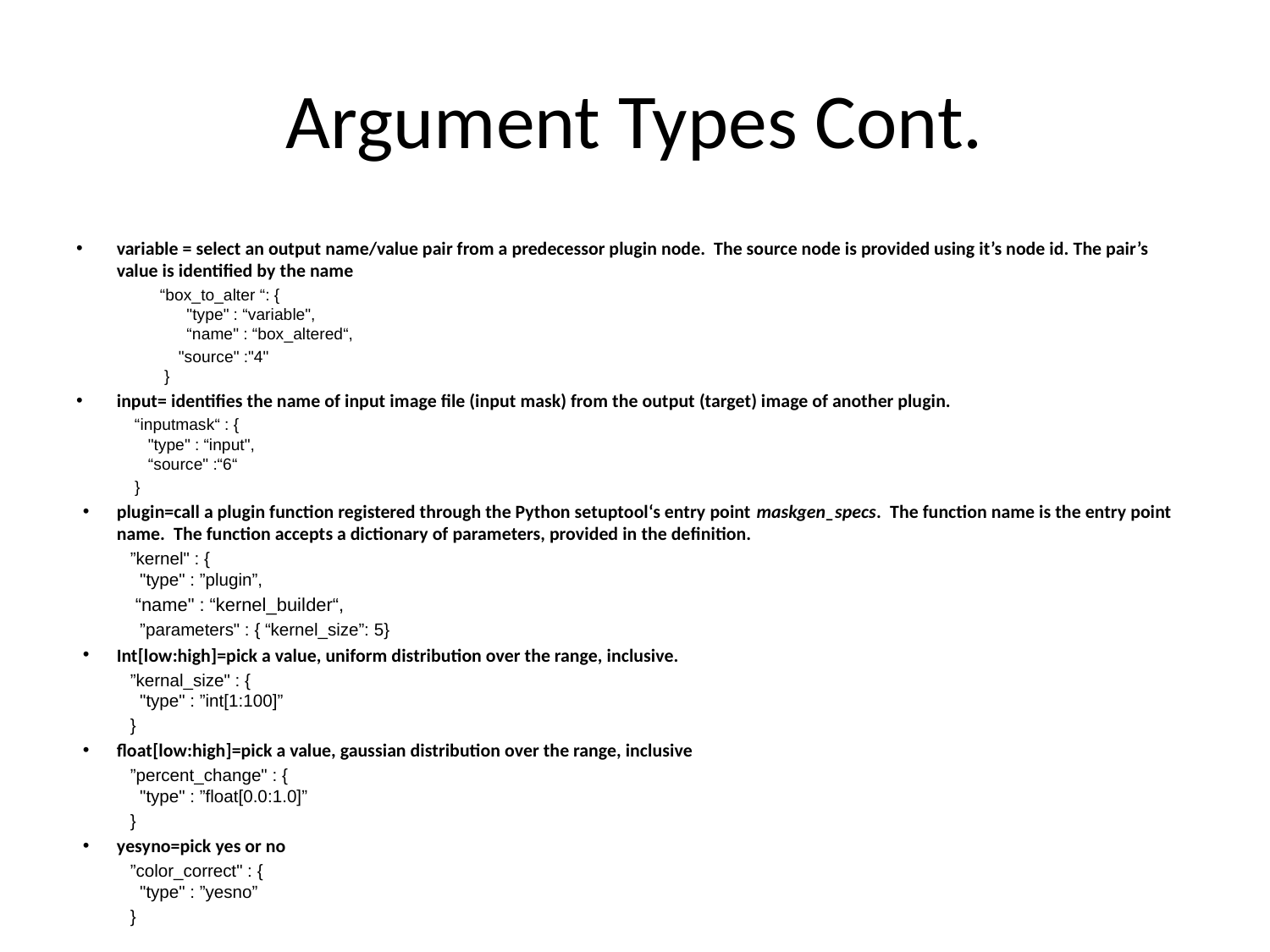

# Argument Types Cont.

variable = select an output name/value pair from a predecessor plugin node.  The source node is provided using it’s node id. The pair’s value is identified by the name
	“box_to_alter “: {
    	      "type" : “variable",
	      “name" : “box_altered“,
                       "source" :"4"
 	 }
input= identifies the name of input image file (input mask) from the output (target) image of another plugin.
 “inputmask“ : {
    "type" : “input",
    “source" :“6“
 }
plugin=call a plugin function registered through the Python setuptool‘s entry point maskgen_specs.  The function name is the entry point name.  The function accepts a dictionary of parameters, provided in the definition.
”kernel" : {
  "type" : ”plugin”,
 “name" : “kernel_builder“,
  ”parameters" : { “kernel_size”: 5}
Int[low:high]=pick a value, uniform distribution over the range, inclusive.
”kernal_size" : {
  "type" : ”int[1:100]”
}
float[low:high]=pick a value, gaussian distribution over the range, inclusive
”percent_change" : {
  "type" : ”float[0.0:1.0]”
}
yesyno=pick yes or no
”color_correct" : {
  "type" : ”yesno”
}